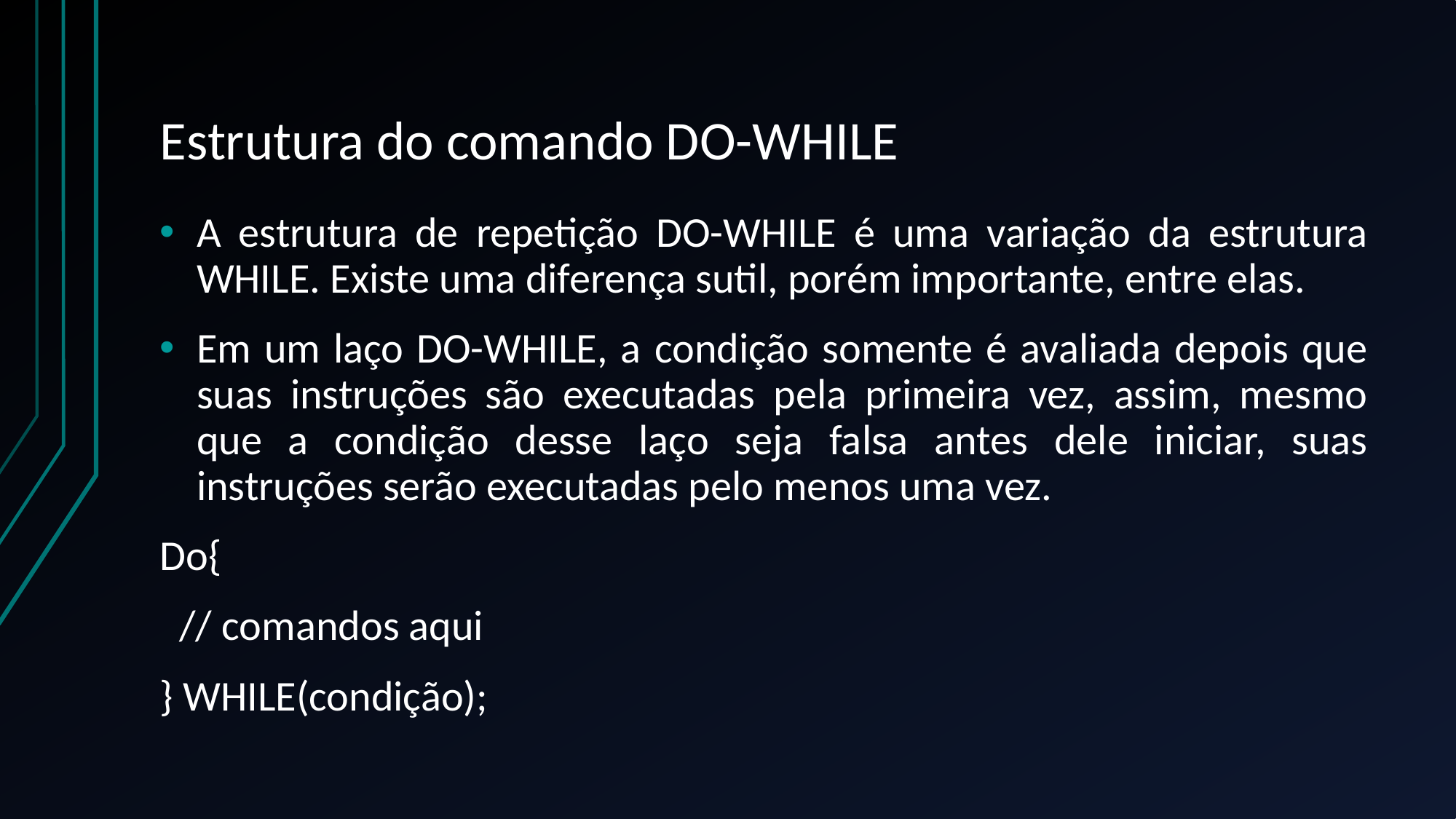

# Estrutura do comando DO-WHILE
A estrutura de repetição DO-WHILE é uma variação da estrutura WHILE. Existe uma diferença sutil, porém importante, entre elas.
Em um laço DO-WHILE, a condição somente é avaliada depois que suas instruções são executadas pela primeira vez, assim, mesmo que a condição desse laço seja falsa antes dele iniciar, suas instruções serão executadas pelo menos uma vez.
Do{
  // comandos aqui
} WHILE(condição);